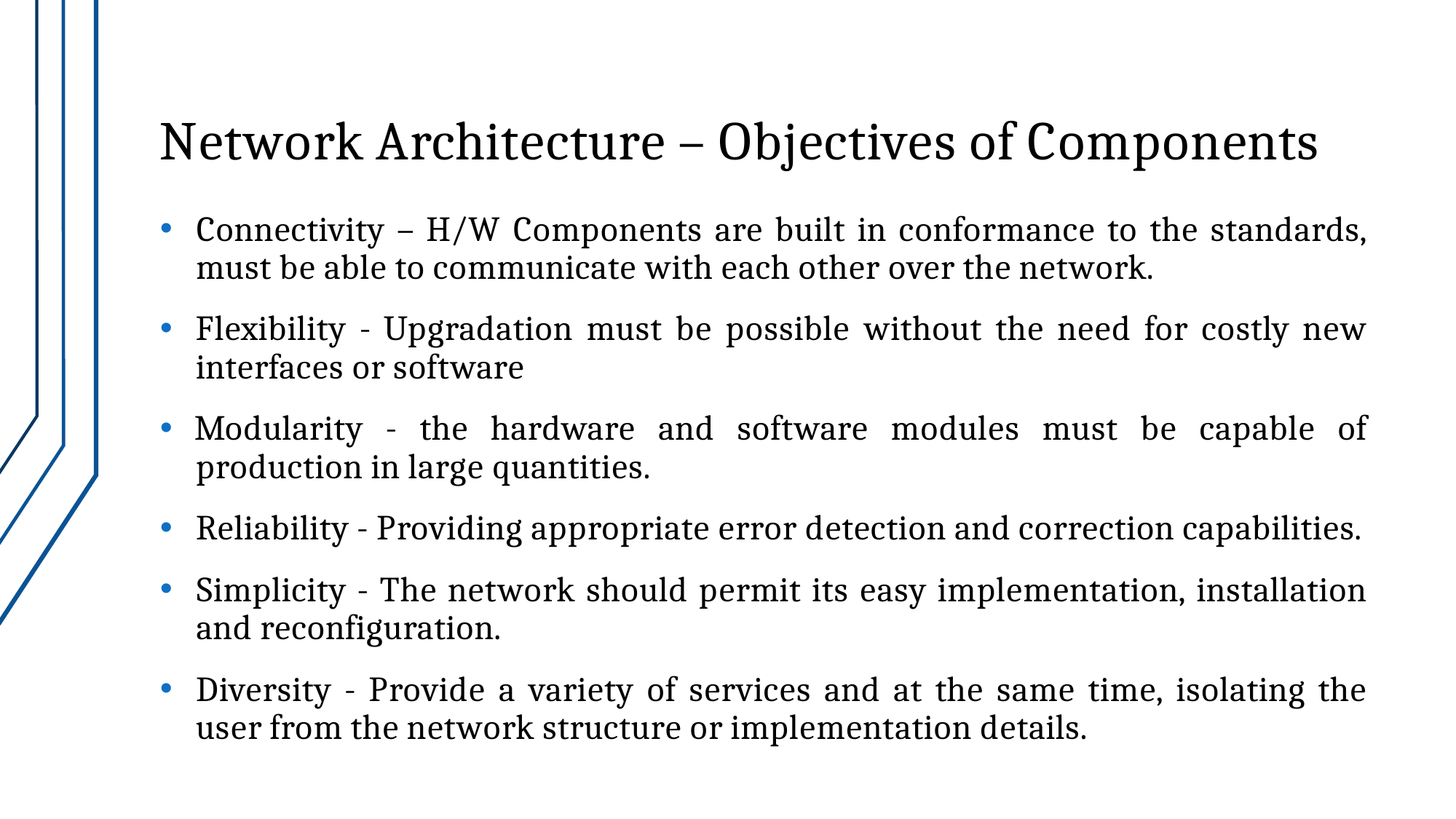

# Network Architecture – Objectives of Components
Connectivity – H/W Components are built in conformance to the standards, must be able to communicate with each other over the network.
Flexibility - Upgradation must be possible without the need for costly new interfaces or software
Modularity - the hardware and software modules must be capable of production in large quantities.
Reliability - Providing appropriate error detection and correction capabilities.
Simplicity - The network should permit its easy implementation, installation and reconfiguration.
Diversity - Provide a variety of services and at the same time, isolating the user from the network structure or implementation details.